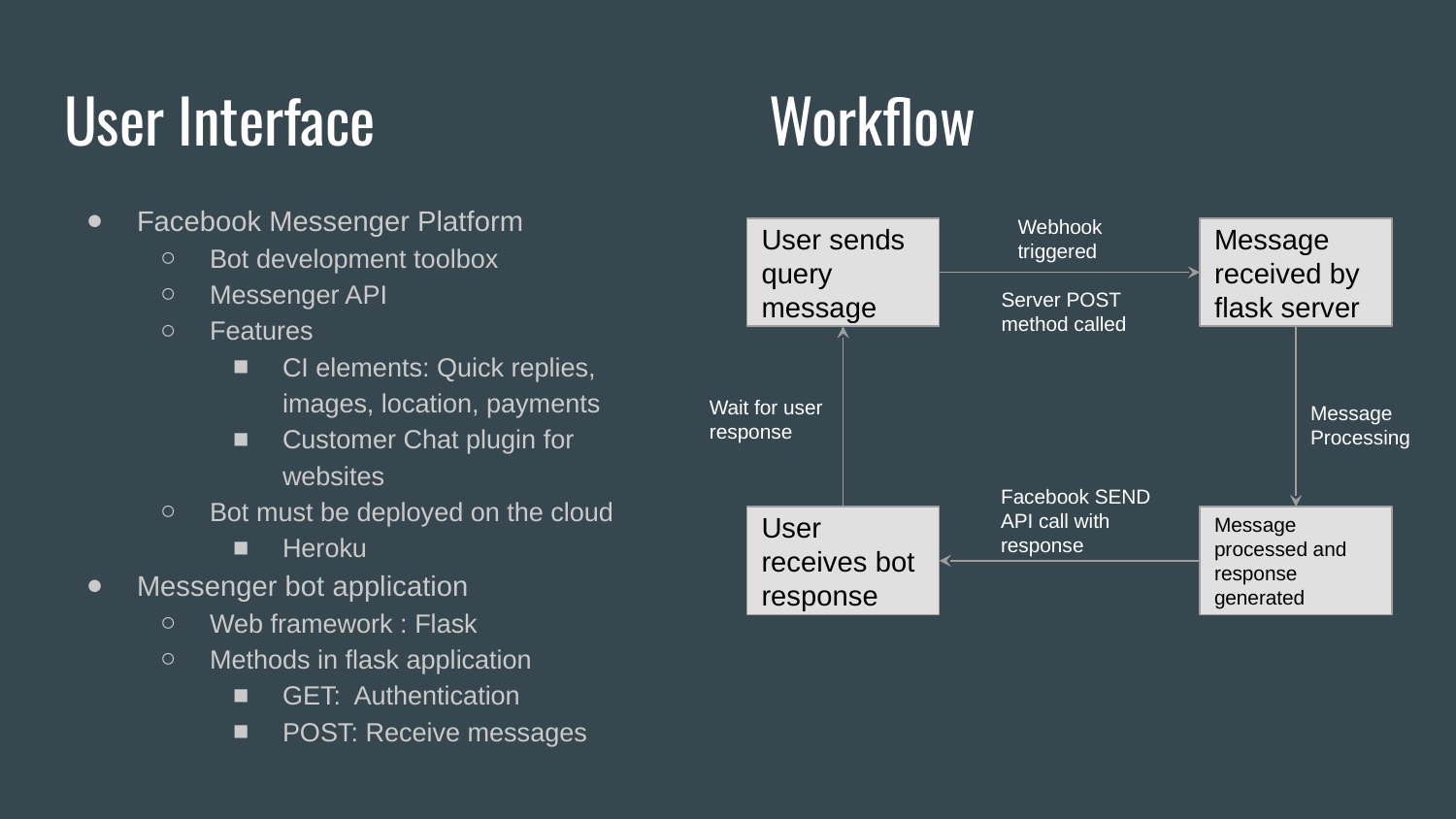

# User Interface
Workflow
Facebook Messenger Platform
Bot development toolbox
Messenger API
Features
CI elements: Quick replies, images, location, payments
Customer Chat plugin for websites
Bot must be deployed on the cloud
Heroku
Messenger bot application
Web framework : Flask
Methods in flask application
GET:  Authentication
POST: Receive messages
Webhook triggered
User sends query message
Message received by flask server
Server POST method called
Wait for user response
Message Processing
Facebook SEND API call with response
User receives bot response
Message processed and response generated